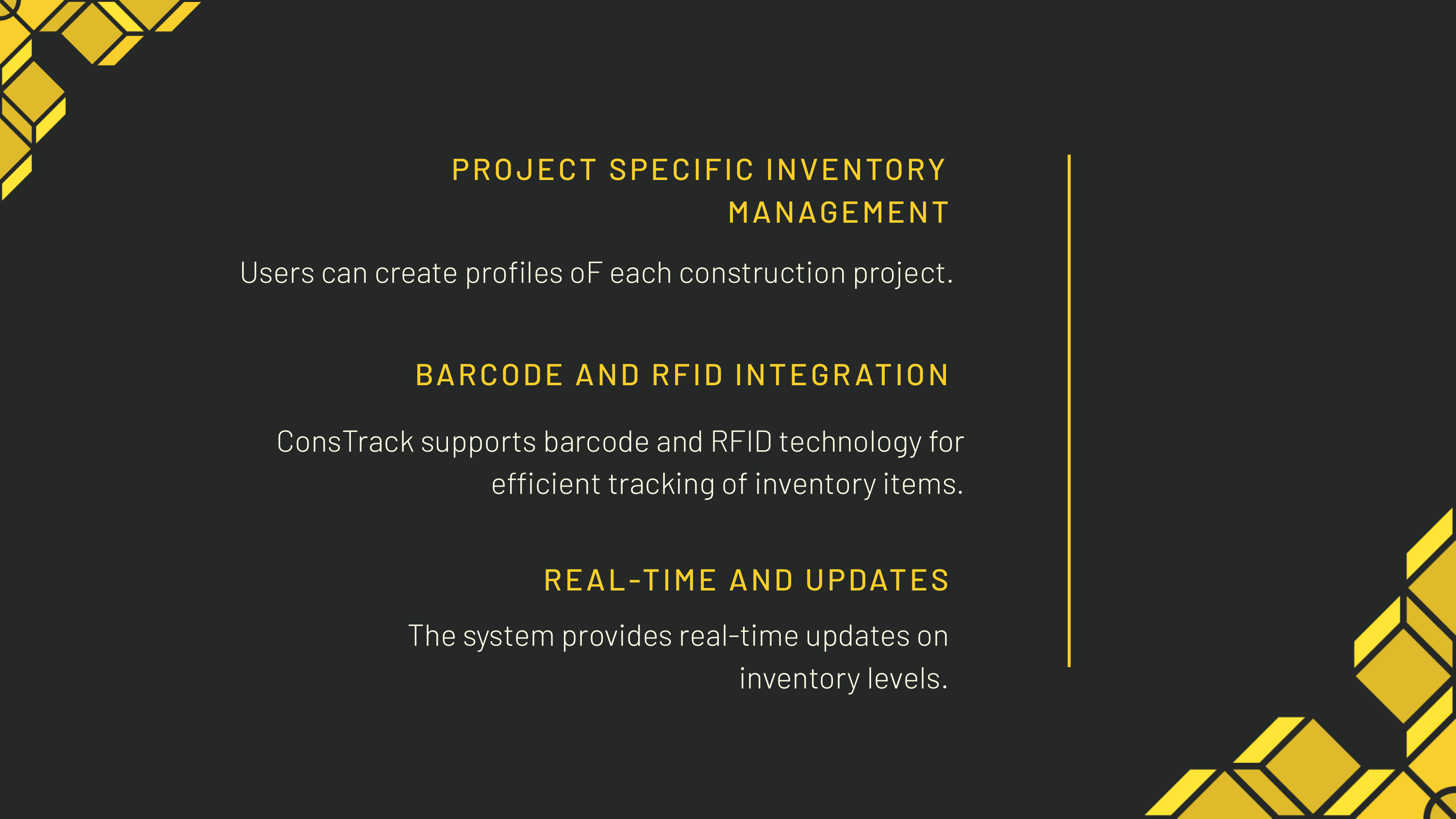

PROJECT SPECIFIC INVENTORY MANAGEMENT
BARCODE AND RFID INTEGRATION
REAL-TIME AND UPDATES
The system provides real-time updates on inventory levels.

Users can create profiles oF each construction project.

ConsTrack supports barcode and RFID technology for efficient tracking of inventory items.